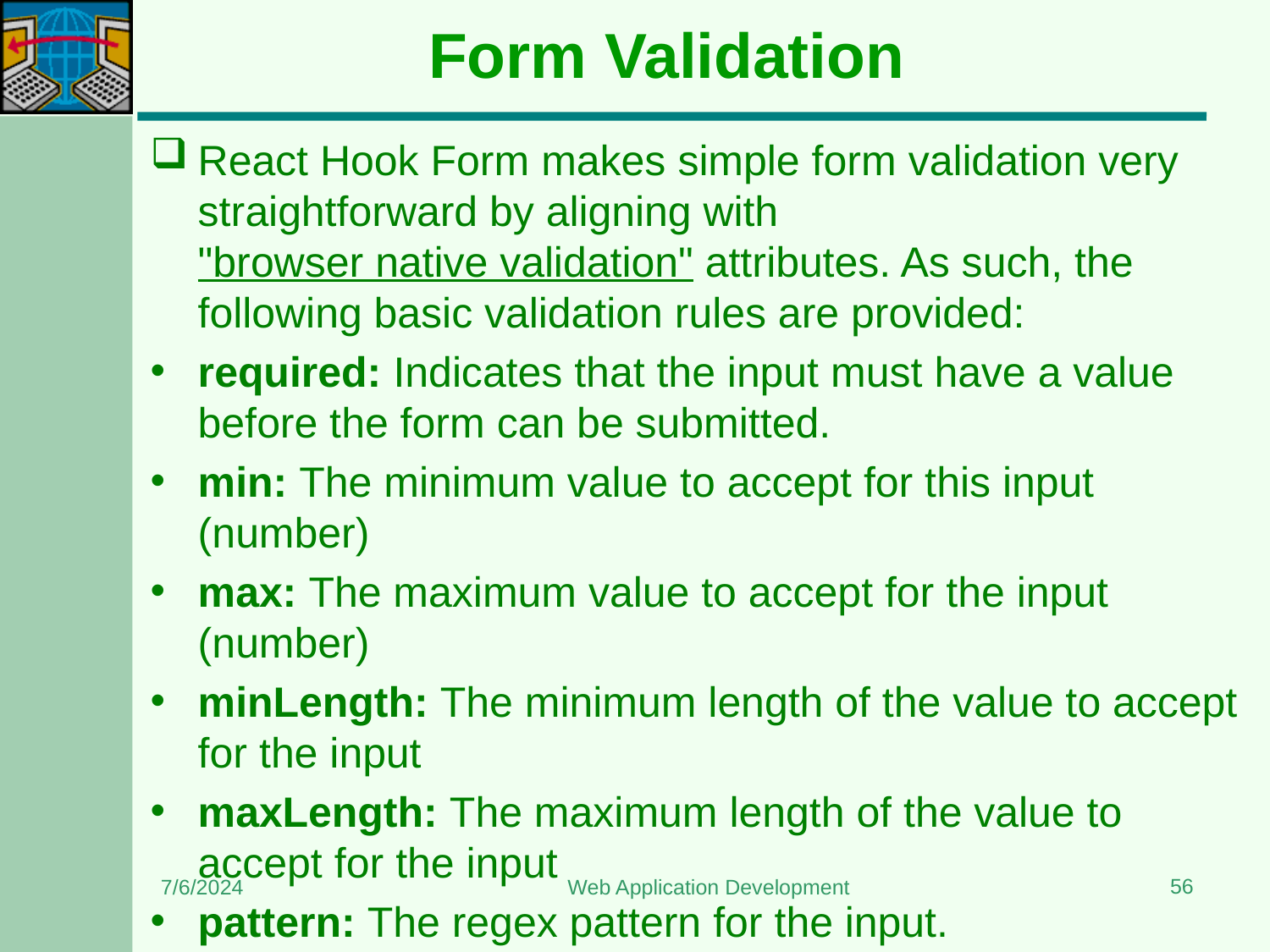

# Form Validation
React Hook Form makes simple form validation very straightforward by aligning with "browser native validation" attributes. As such, the following basic validation rules are provided:
required: Indicates that the input must have a value before the form can be submitted.
min: The minimum value to accept for this input (number)
max: The maximum value to accept for the input (number)
minLength: The minimum length of the value to accept for the input
maxLength: The maximum length of the value to accept for the input
pattern: The regex pattern for the input.

56
7/6/2024
Web Application Development